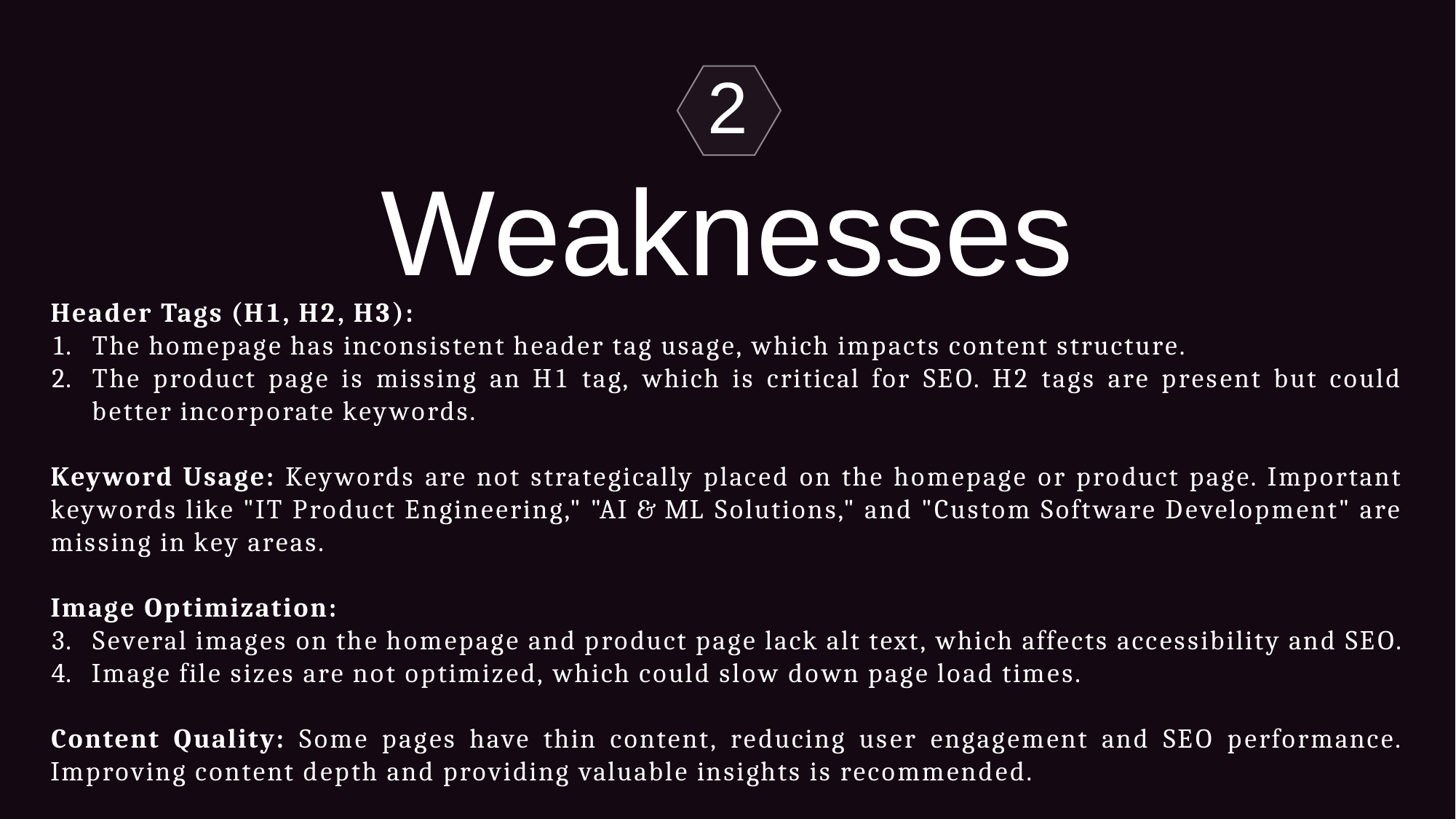

2

Weaknesses
Header Tags (H1, H2, H3):
The homepage has inconsistent header tag usage, which impacts content structure.
The product page is missing an H1 tag, which is critical for SEO. H2 tags are present but could better incorporate keywords.

Keyword Usage: Keywords are not strategically placed on the homepage or product page. Important keywords like "IT Product Engineering," "AI & ML Solutions," and "Custom Software Development" are missing in key areas.

Image Optimization:
Several images on the homepage and product page lack alt text, which affects accessibility and SEO.
Image file sizes are not optimized, which could slow down page load times.

Content Quality: Some pages have thin content, reducing user engagement and SEO performance. Improving content depth and providing valuable insights is recommended.